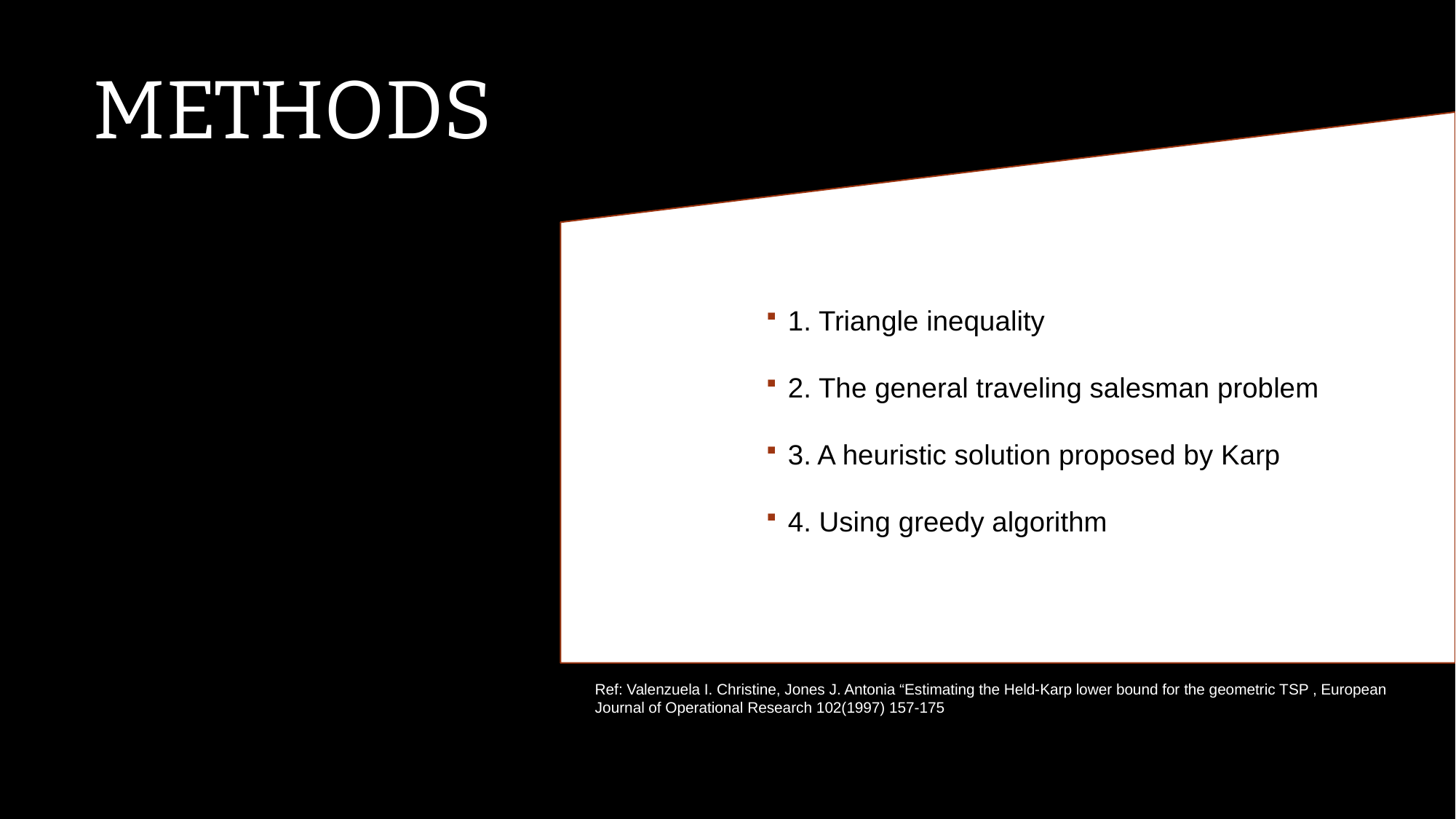

# Methods

1. Triangle inequality
2. The general traveling salesman problem
3. A heuristic solution proposed by Karp
4. Using greedy algorithm

Ref: Valenzuela I. Christine, Jones J. Antonia “Estimating the Held-Karp lower bound for the geometric TSP , European Journal of Operational Research 102(1997) 157-175